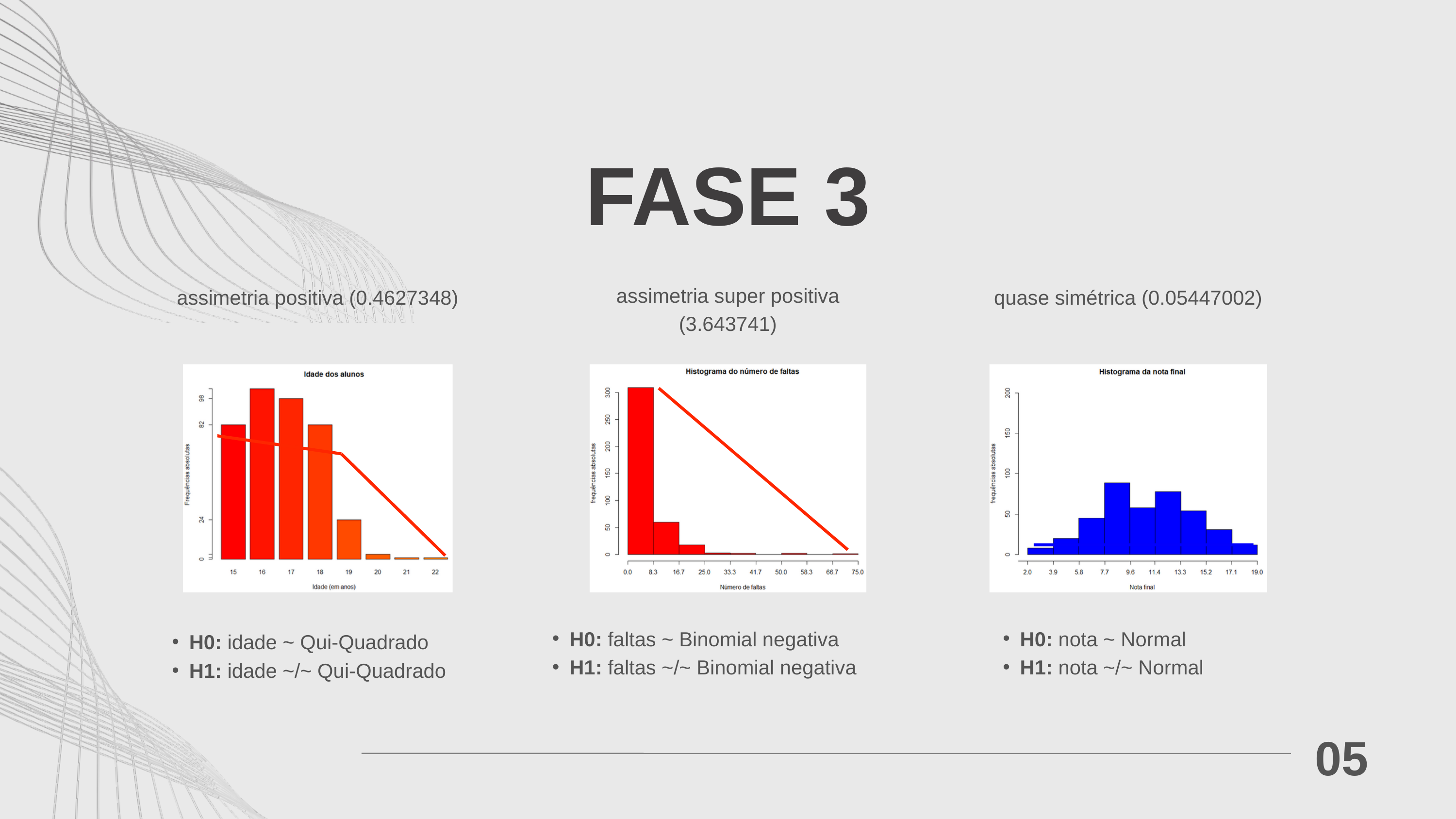

FASE 3
assimetria super positiva (3.643741)
assimetria positiva (0.4627348)
quase simétrica (0.05447002)

H0: faltas ~ Binomial negativa
H1: faltas ~/~ Binomial negativa
H0: nota ~ Normal
H1: nota ~/~ Normal
H0: idade ~ Qui-Quadrado
H1: idade ~/~ Qui-Quadrado
05